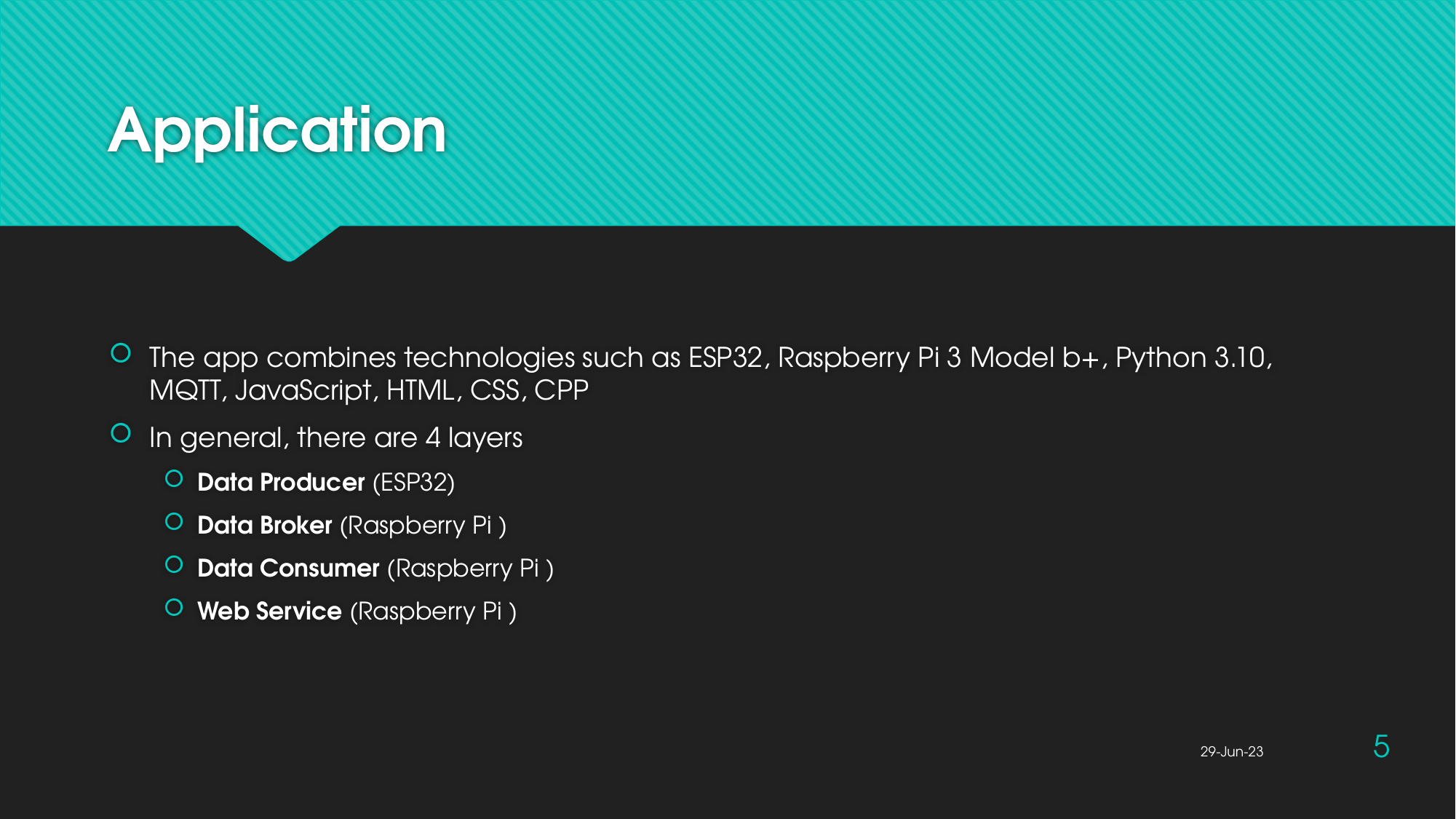

# Application
The app combines technologies such as ESP32, Raspberry Pi 3 Model b+, Python 3.10, MQTT, JavaScript, HTML, CSS, CPP
In general, there are 4 layers
Data Producer (ESP32)
Data Broker (Raspberry Pi )
Data Consumer (Raspberry Pi )
Web Service (Raspberry Pi )
5
29-Jun-23